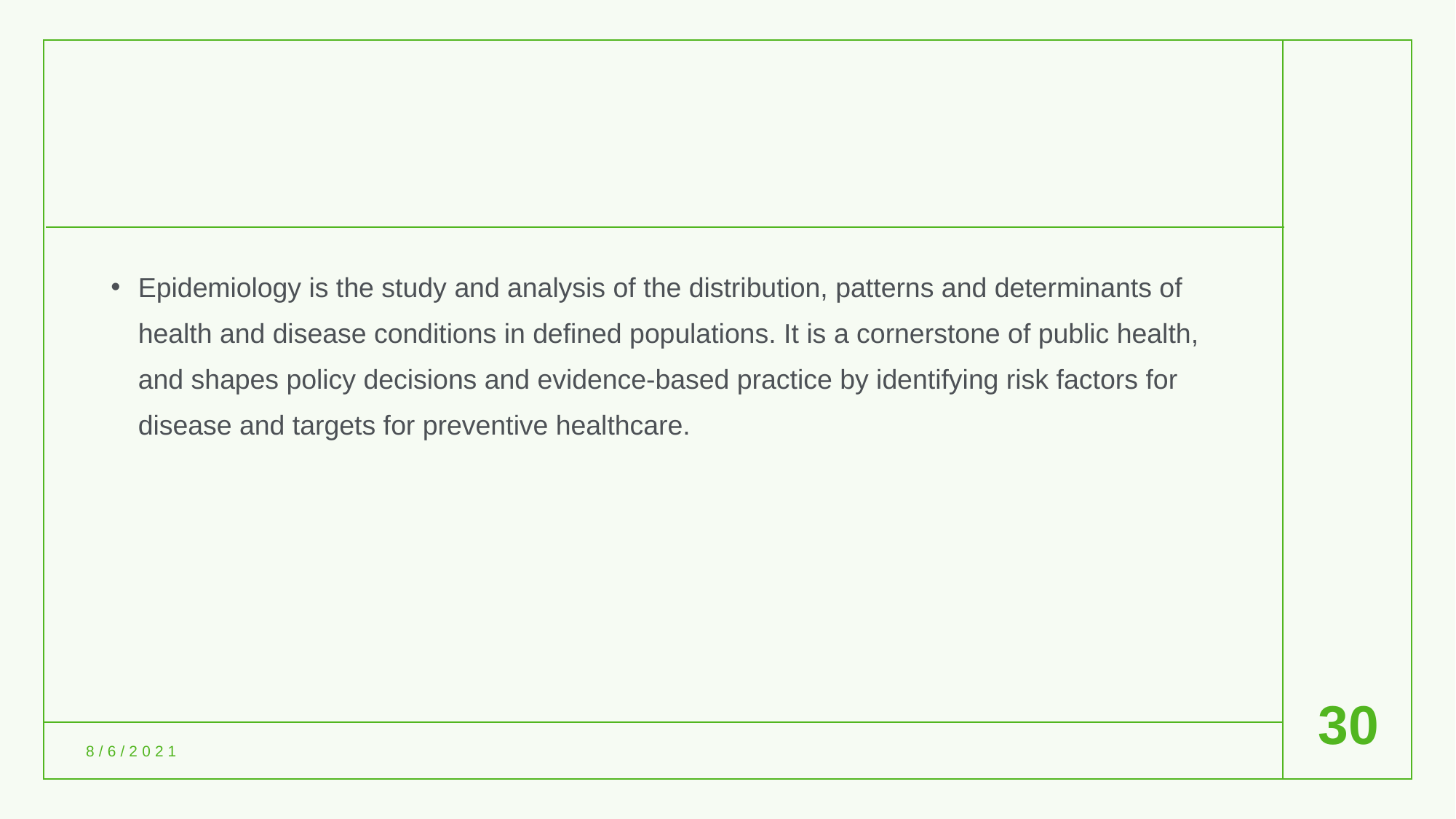

Epidemiology is the study and analysis of the distribution, patterns and determinants of health and disease conditions in defined populations. It is a cornerstone of public health, and shapes policy decisions and evidence-based practice by identifying risk factors for disease and targets for preventive healthcare.

30
8/6/2021